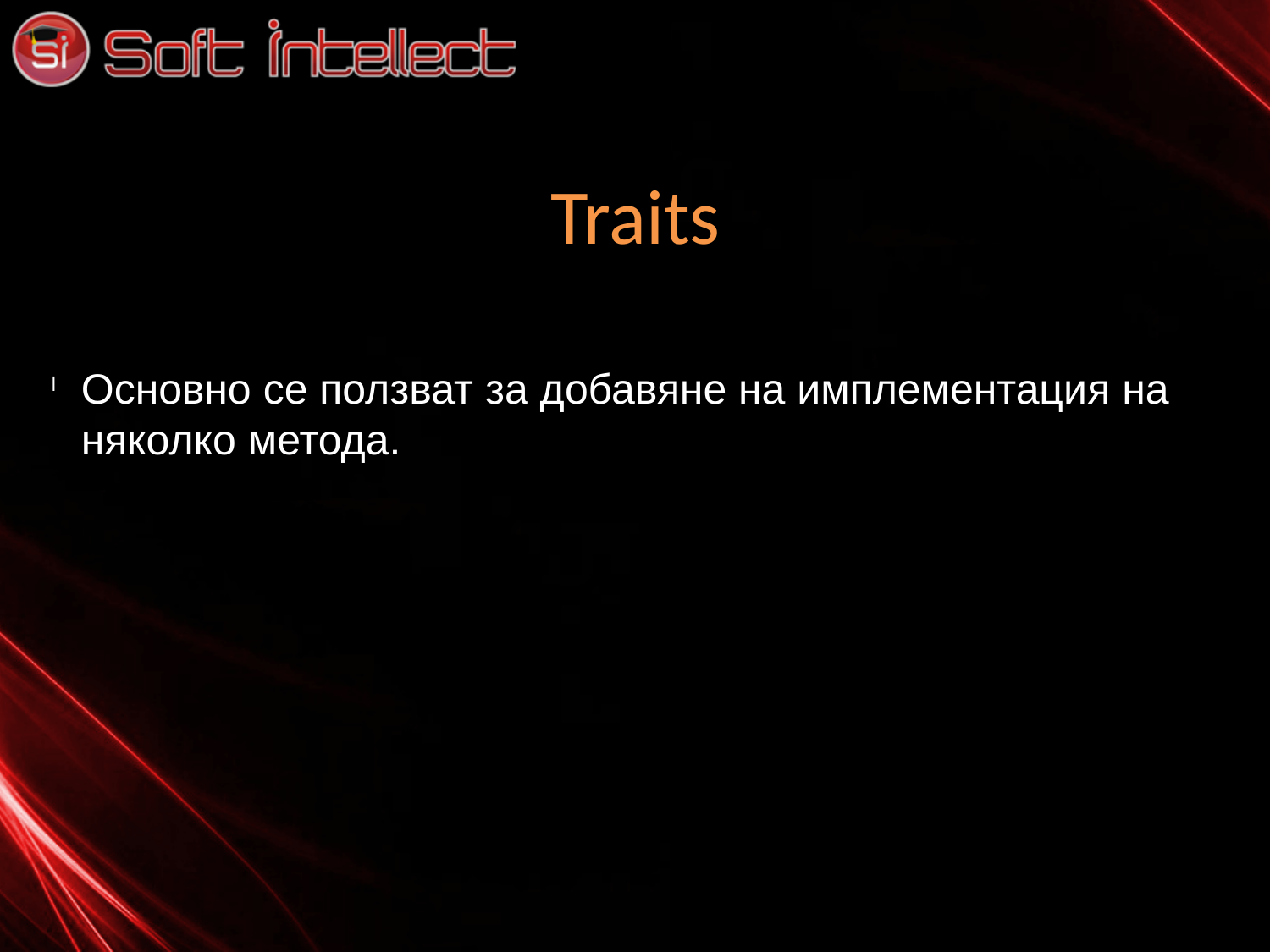

Traits

Основно се ползват за добавяне на имплементация на няколко метода.